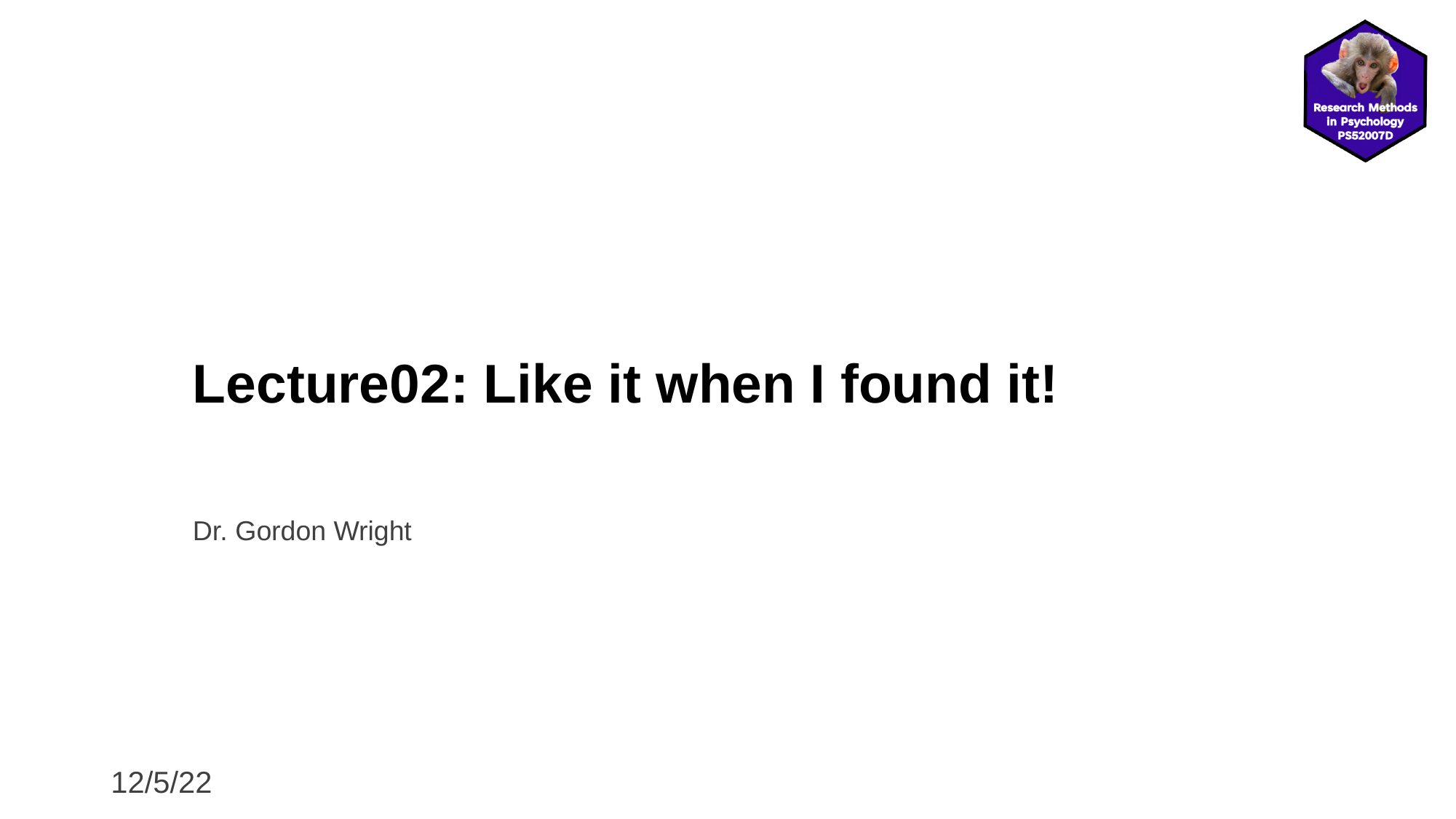

# Lecture02: Like it when I found it!
Dr. Gordon Wright
12/5/22